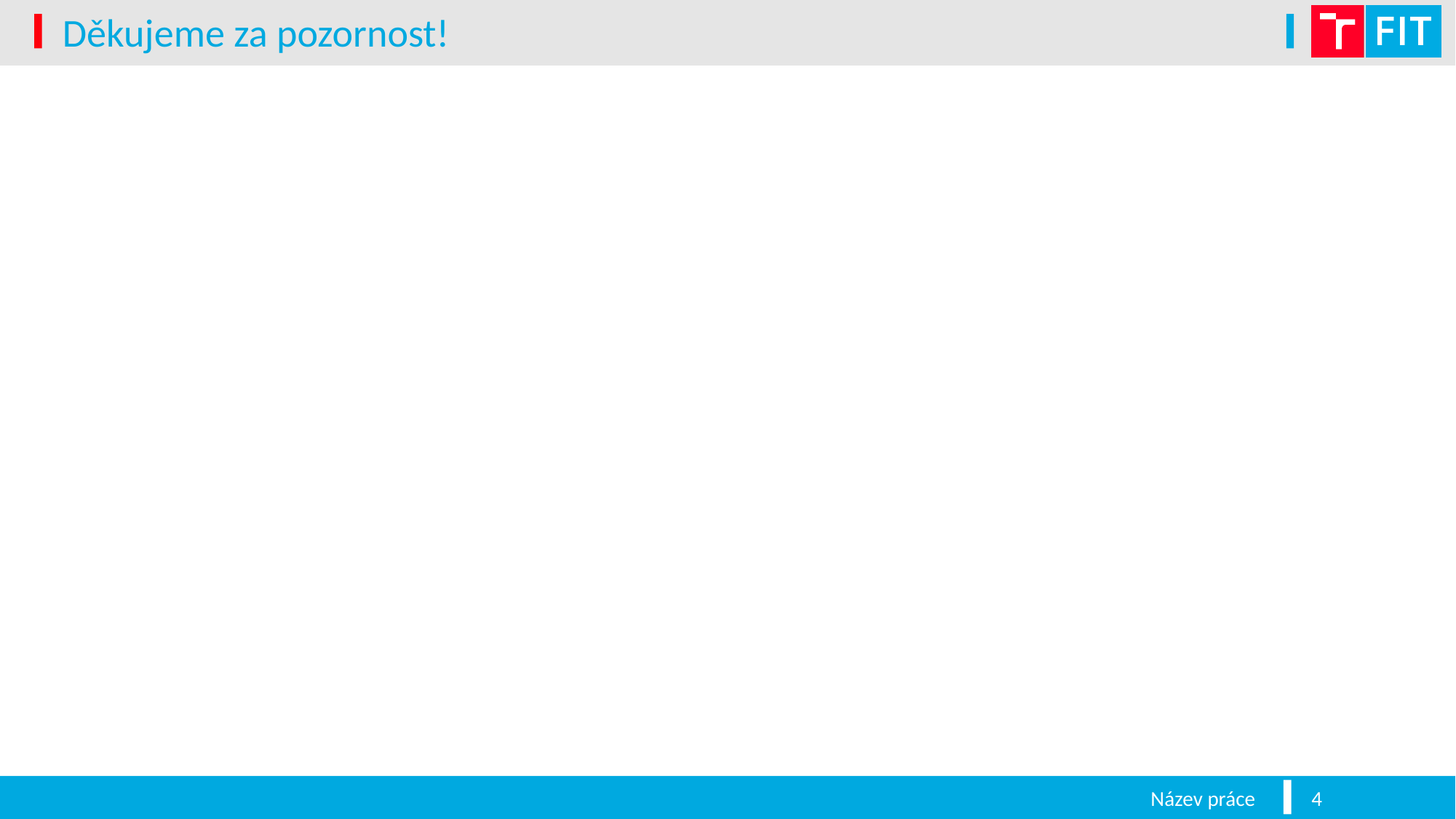

# Děkujeme za pozornost!
Název práce
4